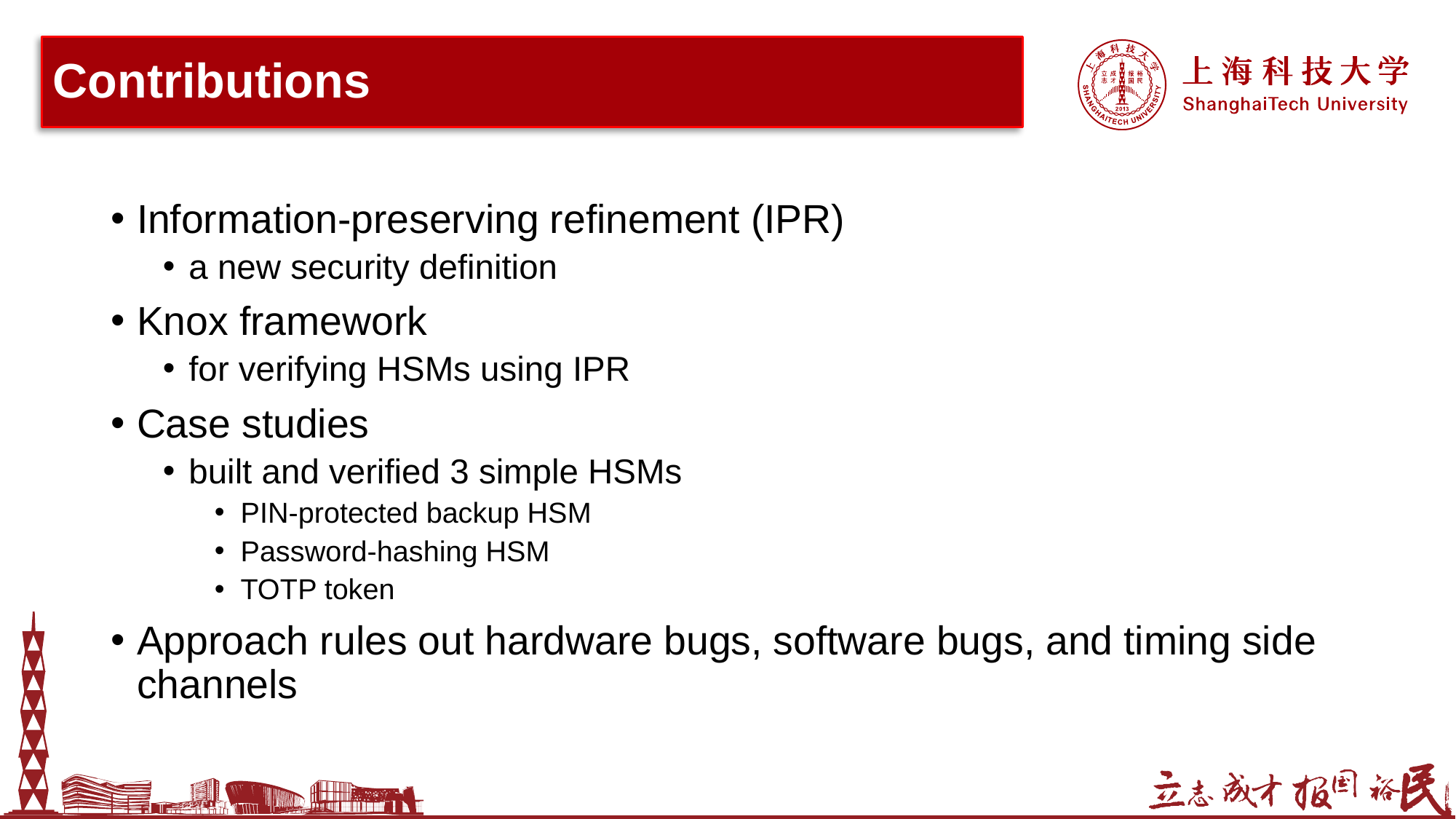

# Contributions
Information-preserving refinement (IPR)
a new security definition
Knox framework
for verifying HSMs using IPR
Case studies
built and verified 3 simple HSMs
PIN-protected backup HSM
Password-hashing HSM
TOTP token
Approach rules out hardware bugs, software bugs, and timing side channels